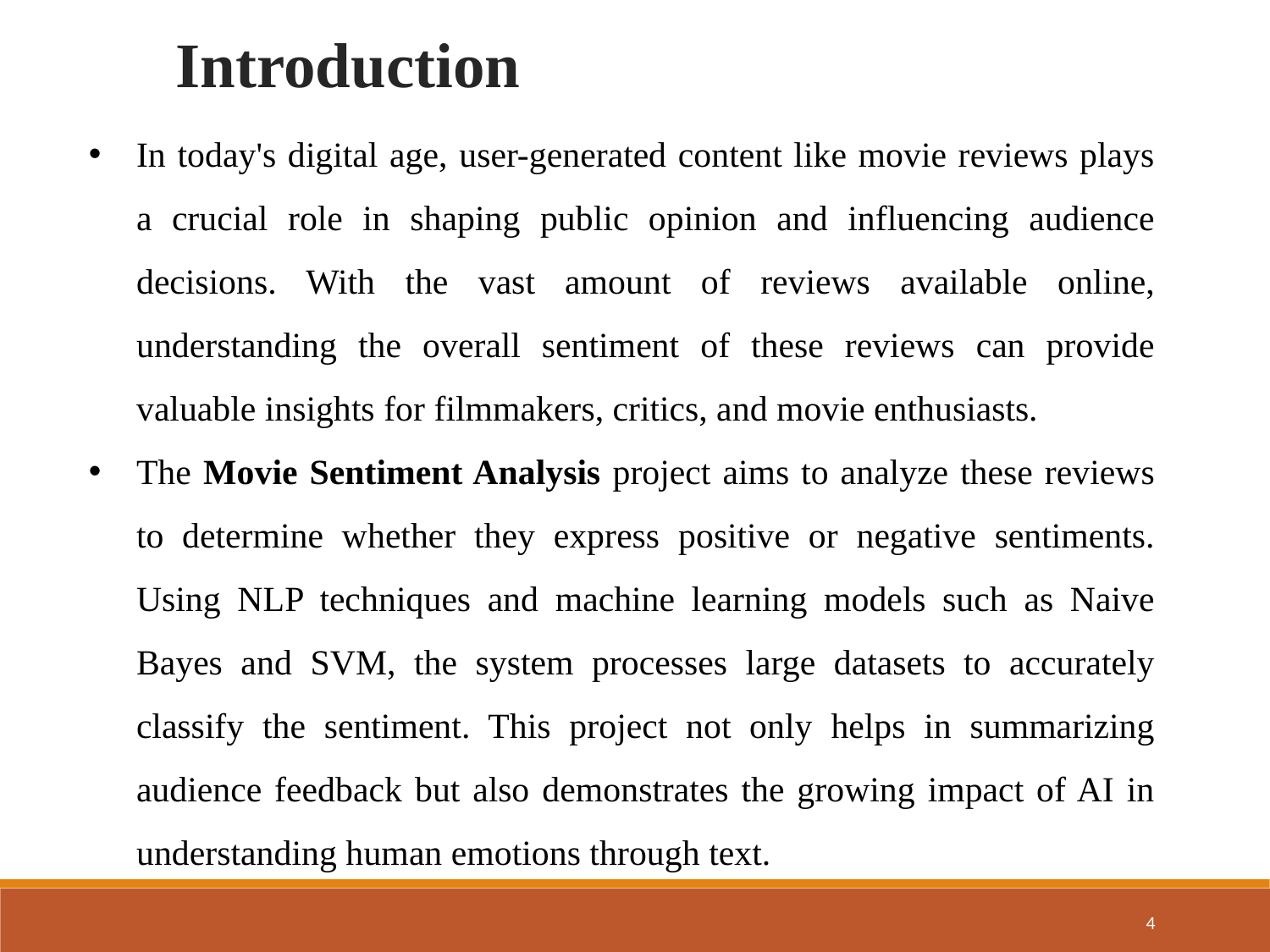

Introduction
In today's digital age, user-generated content like movie reviews plays a crucial role in shaping public opinion and influencing audience decisions. With the vast amount of reviews available online, understanding the overall sentiment of these reviews can provide valuable insights for filmmakers, critics, and movie enthusiasts.
The Movie Sentiment Analysis project aims to analyze these reviews to determine whether they express positive or negative sentiments. Using NLP techniques and machine learning models such as Naive Bayes and SVM, the system processes large datasets to accurately classify the sentiment. This project not only helps in summarizing audience feedback but also demonstrates the growing impact of AI in understanding human emotions through text.
4